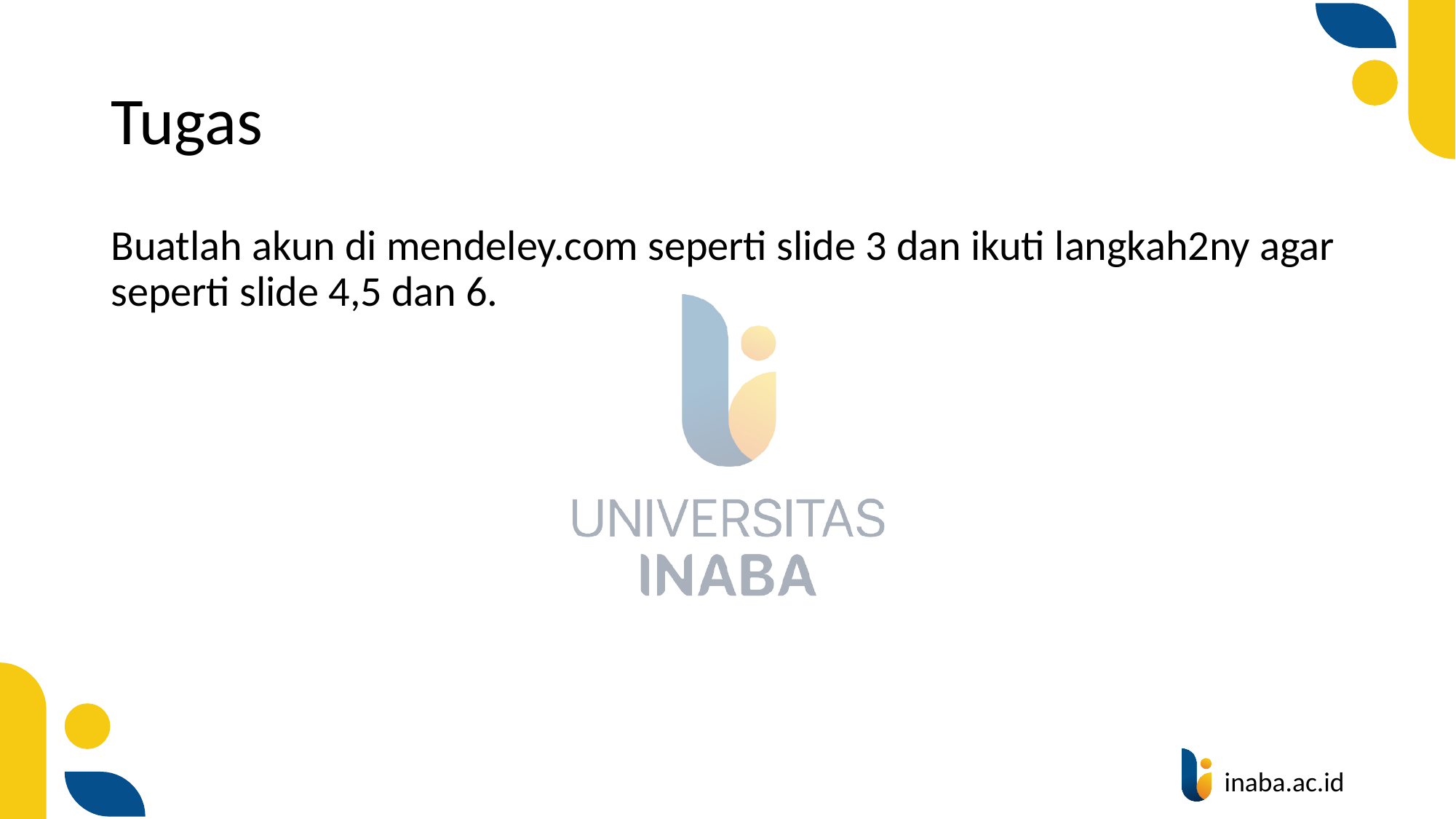

# Tugas
Buatlah akun di mendeley.com seperti slide 3 dan ikuti langkah2ny agar seperti slide 4,5 dan 6.